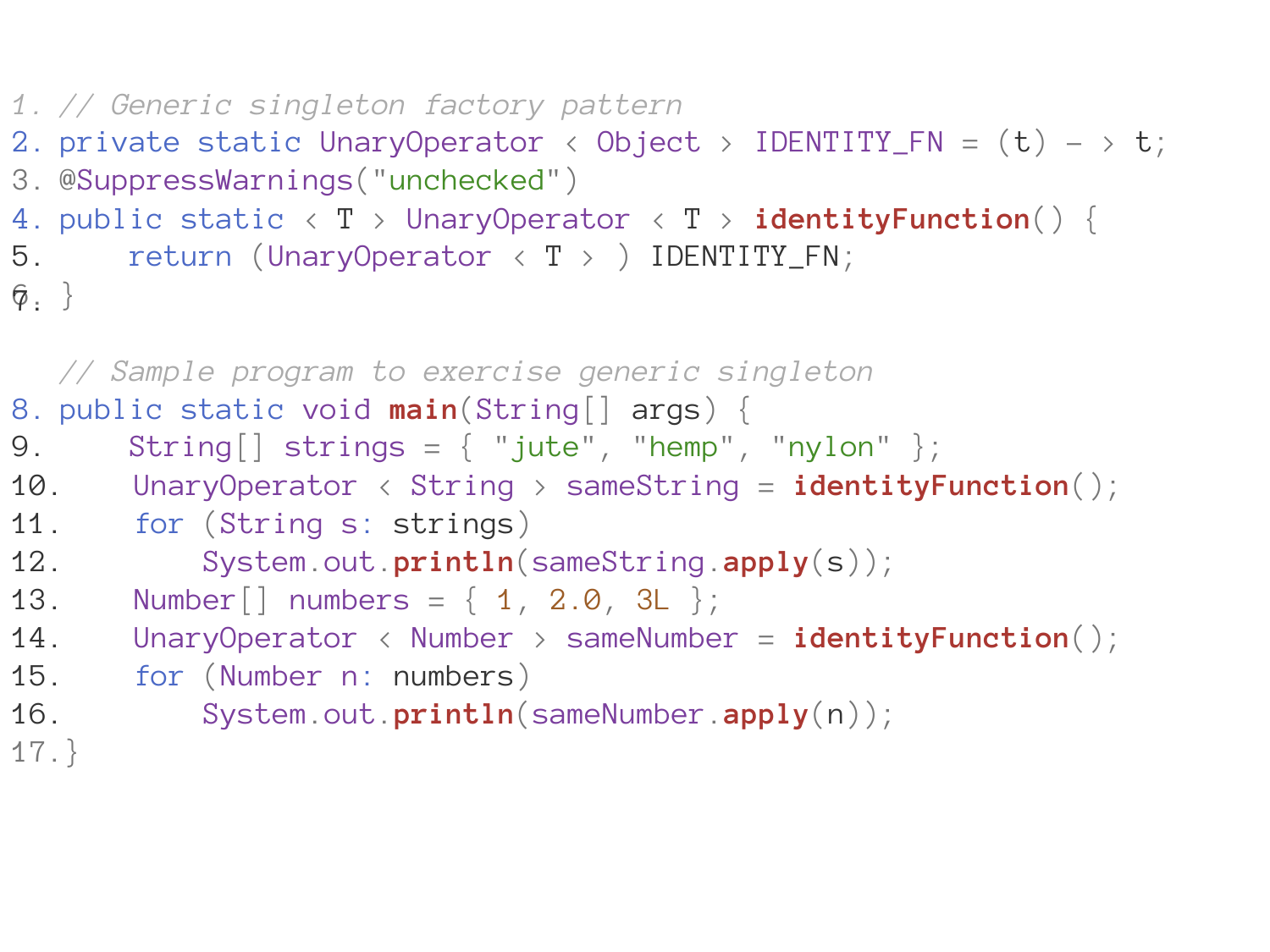

// Generic singleton factory pattern
private static UnaryOperator < Object > IDENTITY_FN = (t) - > t;
@SuppressWarnings("unchecked")
public static < T > UnaryOperator < T > identityFunction() {
    return (UnaryOperator < T > ) IDENTITY_FN;
}
// Sample program to exercise generic singleton
public static void main(String[] args) {
    String[] strings = { "jute", "hemp", "nylon" };
    UnaryOperator < String > sameString = identityFunction();
    for (String s: strings)
        System.out.println(sameString.apply(s));
    Number[] numbers = { 1, 2.0, 3L };
    UnaryOperator < Number > sameNumber = identityFunction();
    for (Number n: numbers)
        System.out.println(sameNumber.apply(n));
}